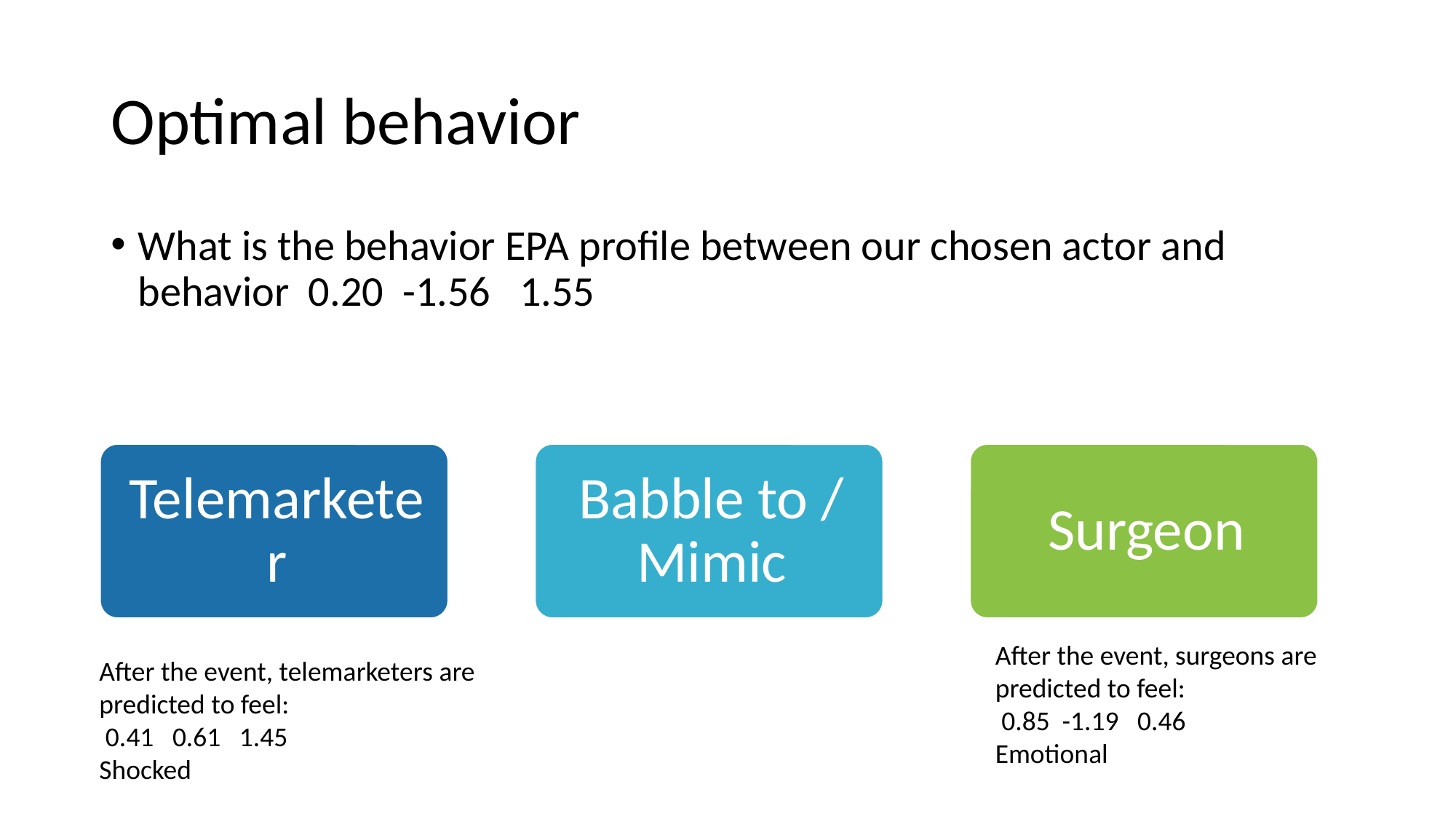

# Optimal behavior
What is the behavior EPA profile between our chosen actor and behavior  0.20  -1.56   1.55
Telemarketer
Babble to / Mimic
Surgeon
After the event, surgeons are
predicted to feel:
 0.85  -1.19   0.46
Emotional
After the event, telemarketers are
predicted to feel:
 0.41   0.61   1.45
Shocked